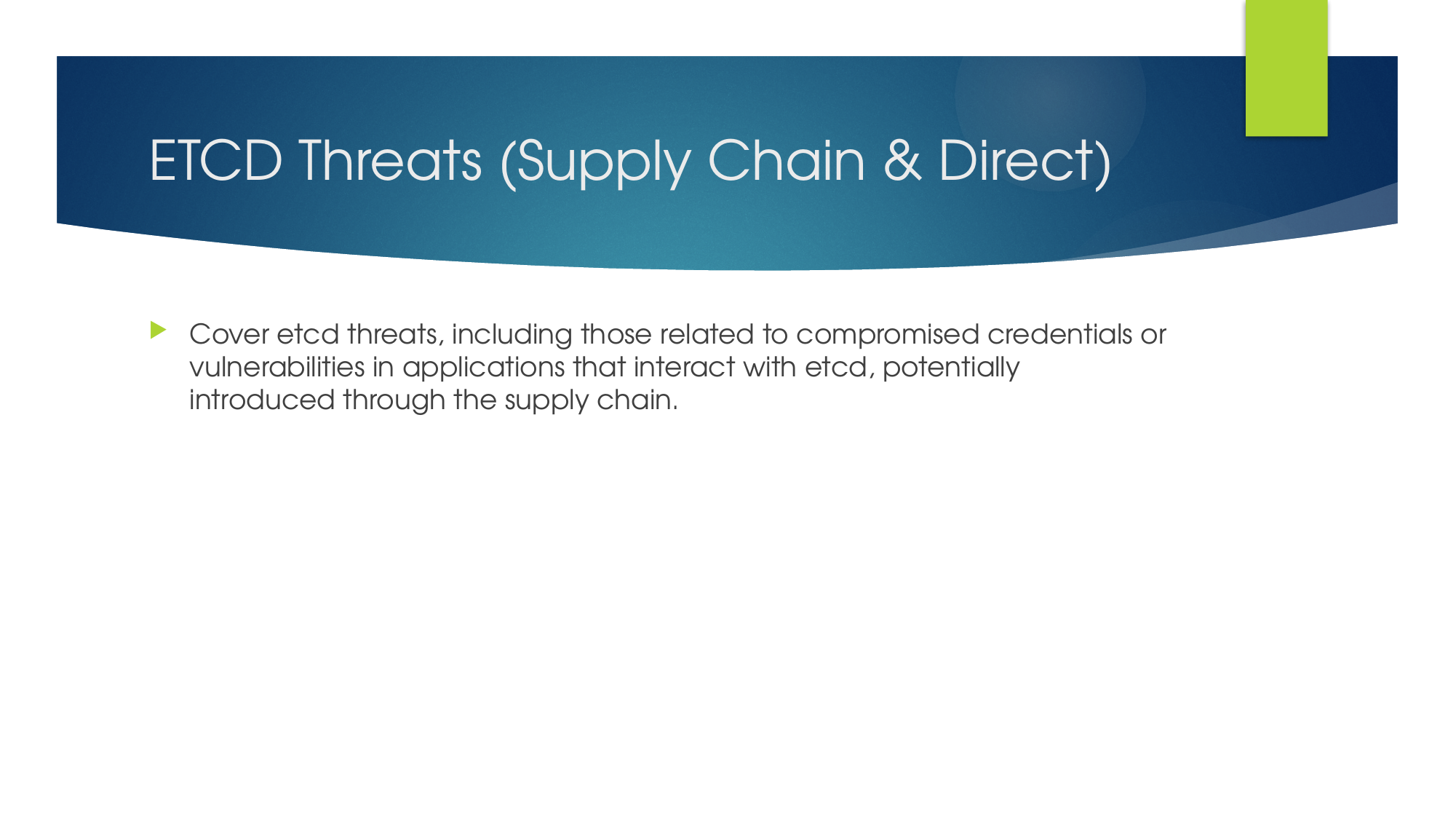

# ETCD Threats (Supply Chain & Direct)
Cover etcd threats, including those related to compromised credentials or vulnerabilities in applications that interact with etcd, potentially introduced through the supply chain.